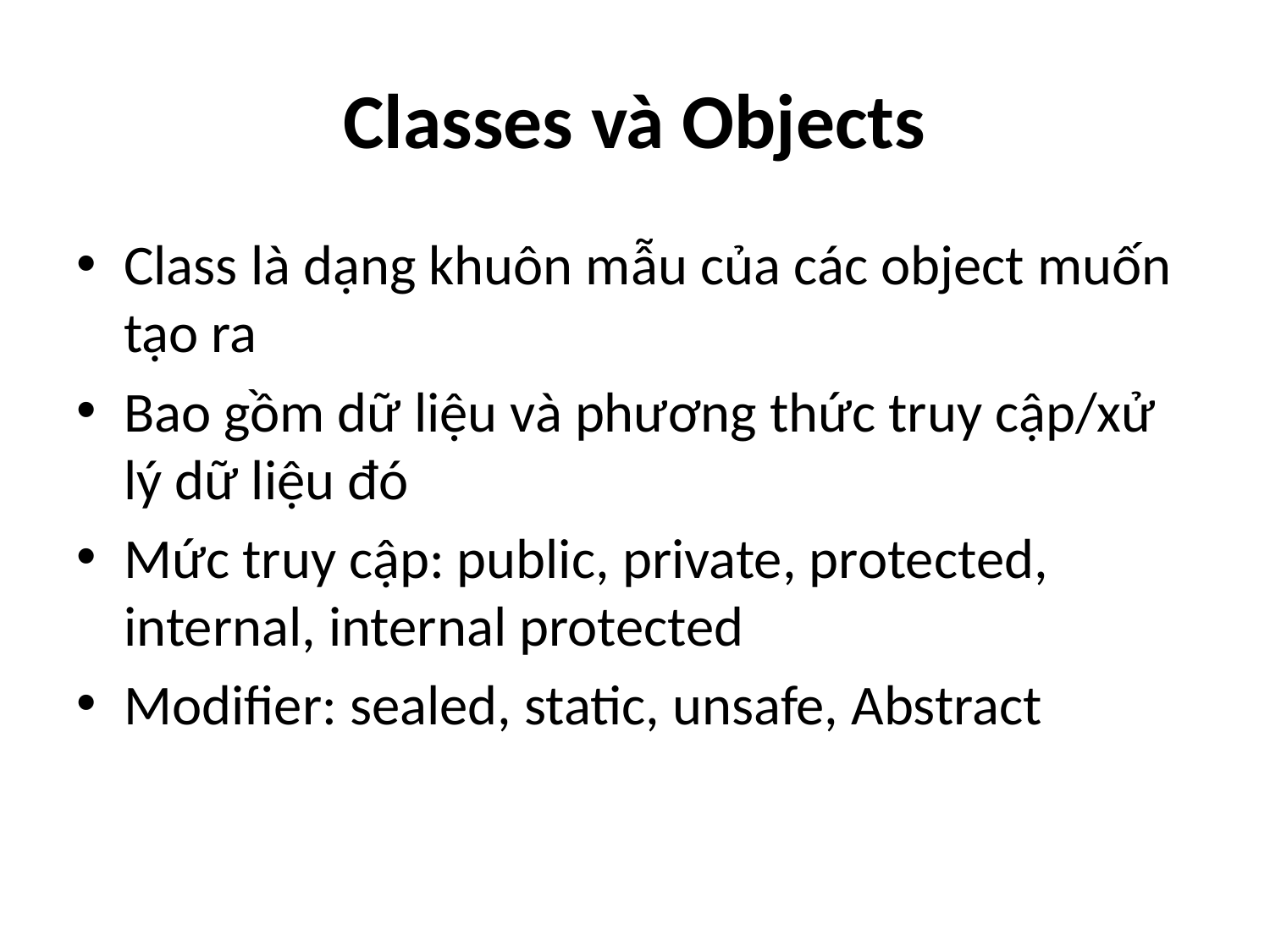

# Classes và Objects
Class là dạng khuôn mẫu của các object muốn tạo ra
Bao gồm dữ liệu và phương thức truy cập/xử lý dữ liệu đó
Mức truy cập: public, private, protected, internal, internal protected
Modifier: sealed, static, unsafe, Abstract